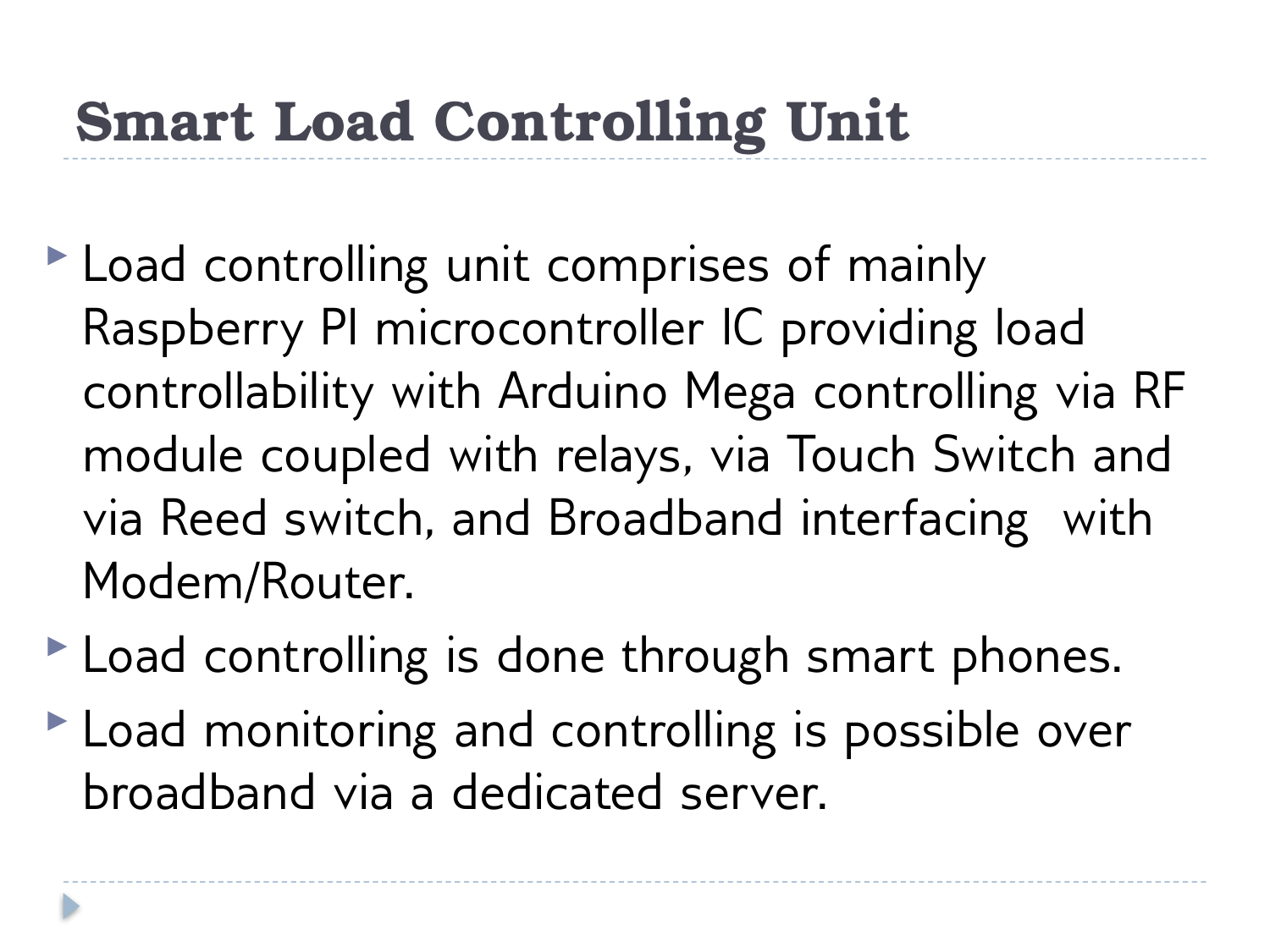

# Smart Load Controlling Unit
Load controlling unit comprises of mainly Raspberry PI microcontroller IC providing load controllability with Arduino Mega controlling via RF module coupled with relays, via Touch Switch and via Reed switch, and Broadband interfacing  with Modem/Router.
Load controlling is done through smart phones.
Load monitoring and controlling is possible over broadband via a dedicated server.